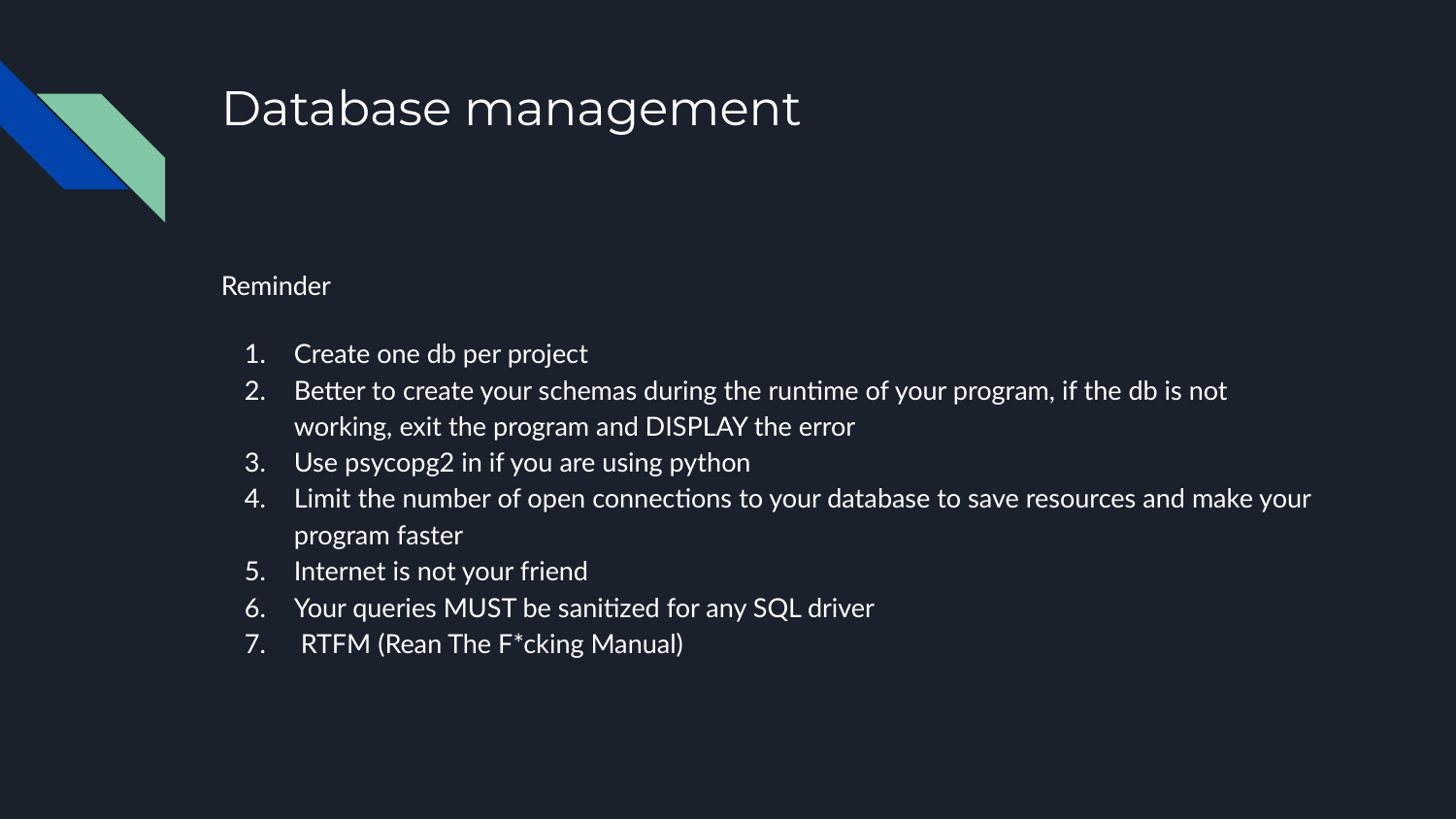

# Database management
Reminder
Create one db per project
Better to create your schemas during the runtime of your program, if the db is not working, exit the program and DISPLAY the error
Use psycopg2 in if you are using python
Limit the number of open connections to your database to save resources and make your program faster
Internet is not your friend
Your queries MUST be sanitized for any SQL driver
 RTFM (Rean The F*cking Manual)